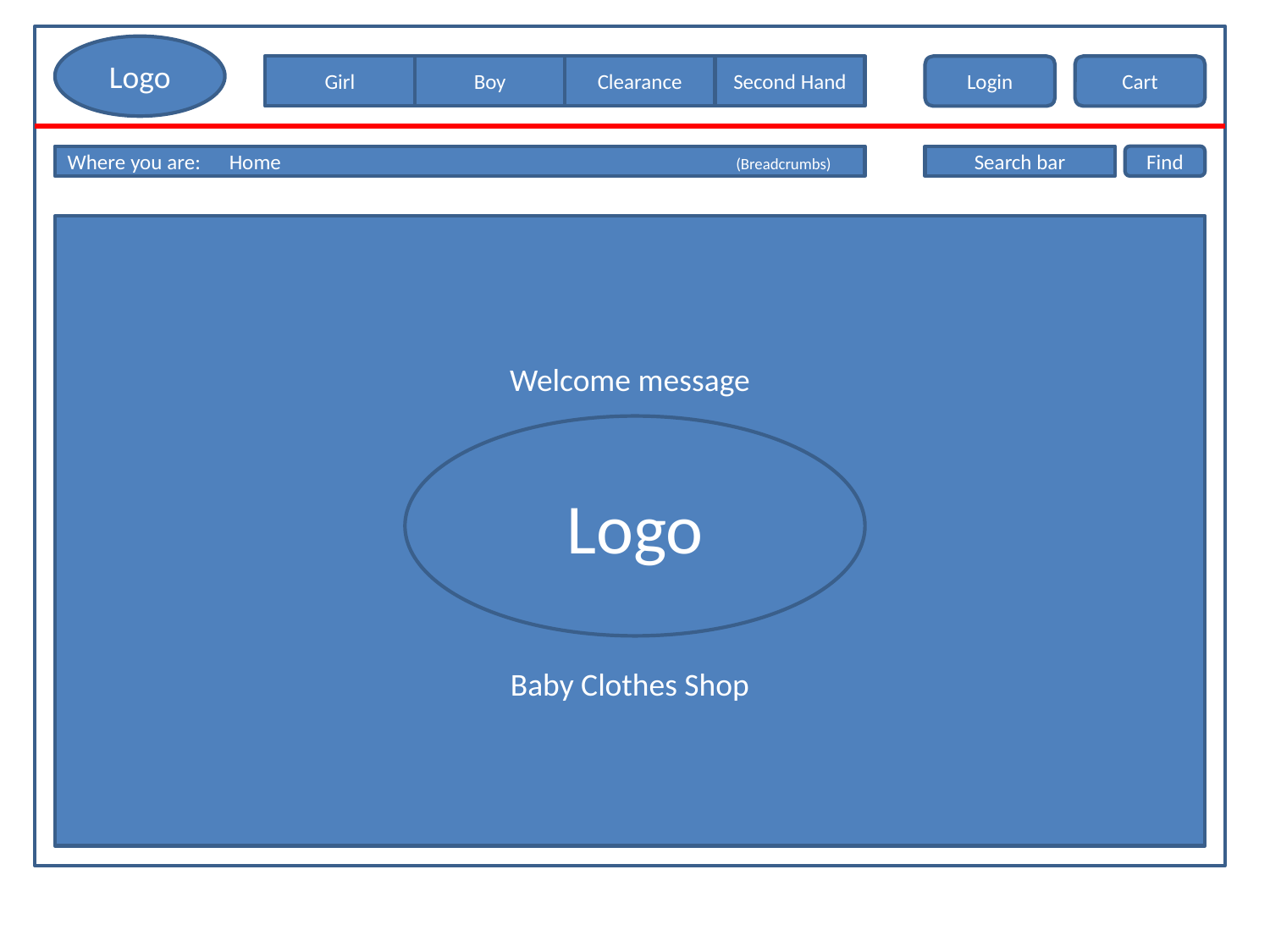

Logo
Girl
Boy
Clearance
Second Hand
Login
Cart
Where you are:	Home	(Breadcrumbs)
Search bar
Find
Welcome message

Baby Clothes Shop
Logo